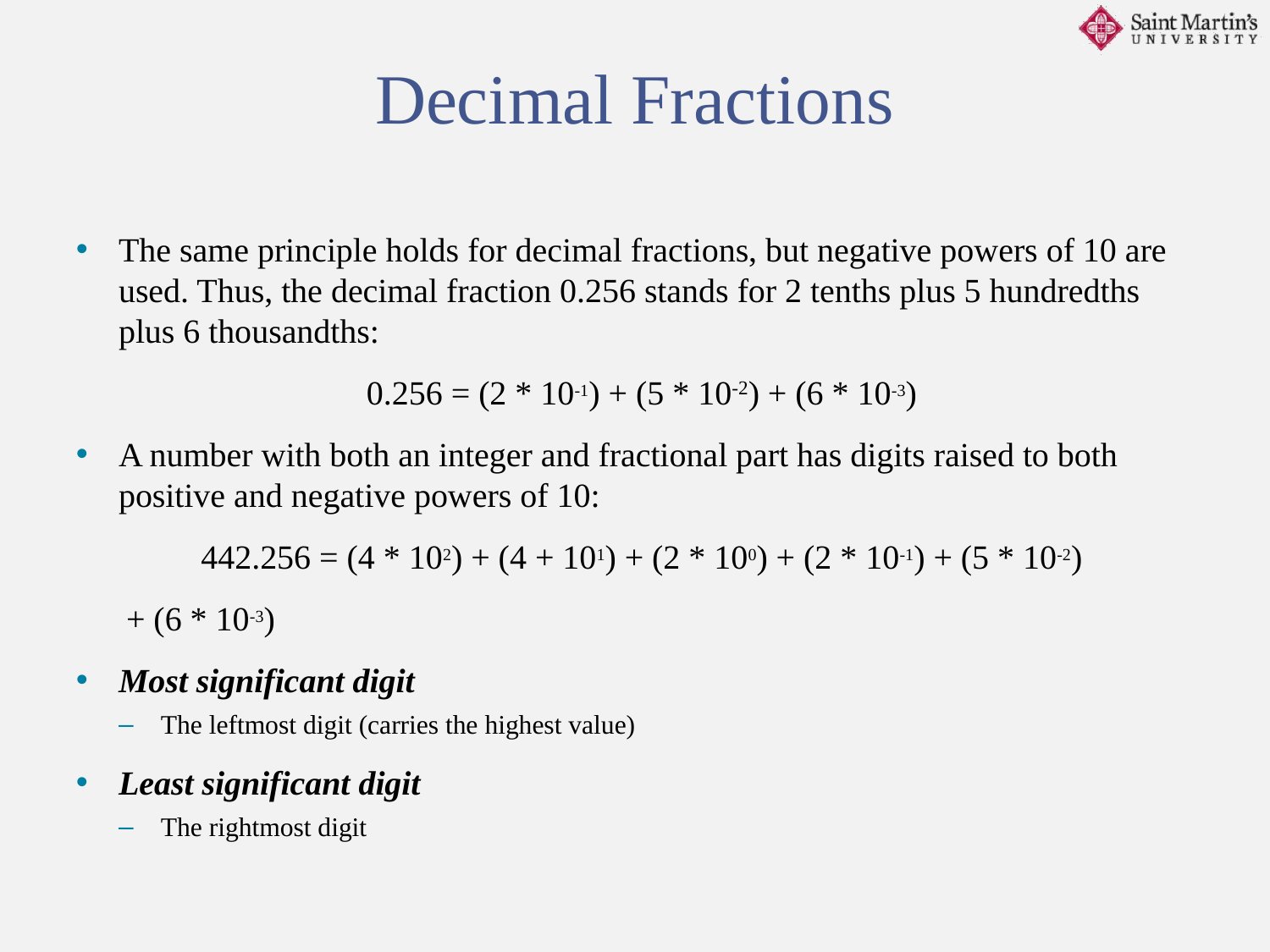

# Decimal Fractions
The same principle holds for decimal fractions, but negative powers of 10 are used. Thus, the decimal fraction 0.256 stands for 2 tenths plus 5 hundredths plus 6 thousandths:
0.256 = (2 * 10-1) + (5 * 10-2) + (6 * 10-3)
A number with both an integer and fractional part has digits raised to both positive and negative powers of 10:
442.256 = (4 * 102) + (4 + 101) + (2 * 100) + (2 * 10-1) + (5 * 10-2)
		  + (6 * 10-3)
Most significant digit
The leftmost digit (carries the highest value)
Least significant digit
The rightmost digit